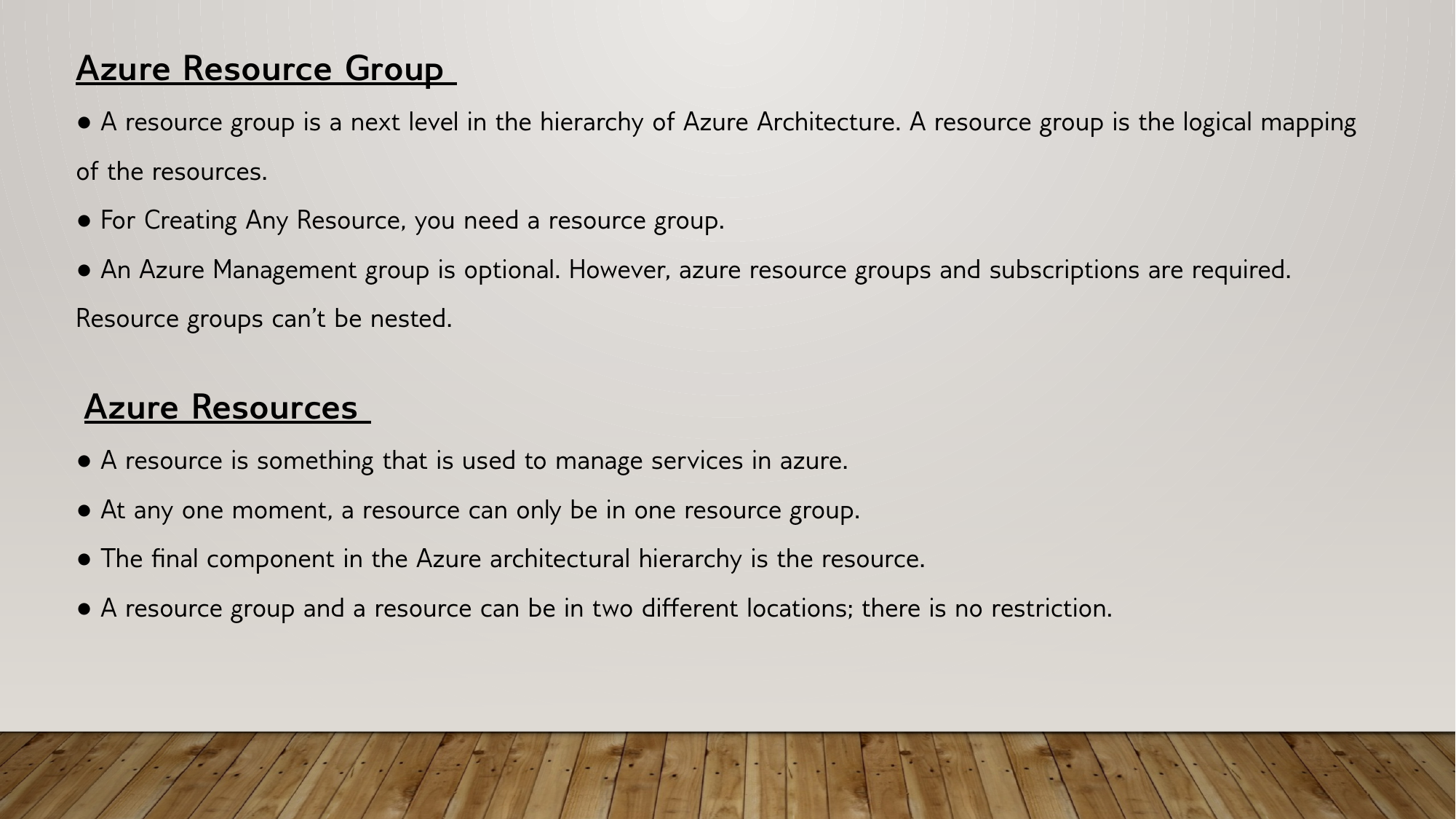

Azure Resource Group
● A resource group is a next level in the hierarchy of Azure Architecture. A resource group is the logical mapping of the resources.
● For Creating Any Resource, you need a resource group.
● An Azure Management group is optional. However, azure resource groups and subscriptions are required. Resource groups can’t be nested.

 Azure Resources
● A resource is something that is used to manage services in azure.
● At any one moment, a resource can only be in one resource group.
● The final component in the Azure architectural hierarchy is the resource.
● A resource group and a resource can be in two different locations; there is no restriction.